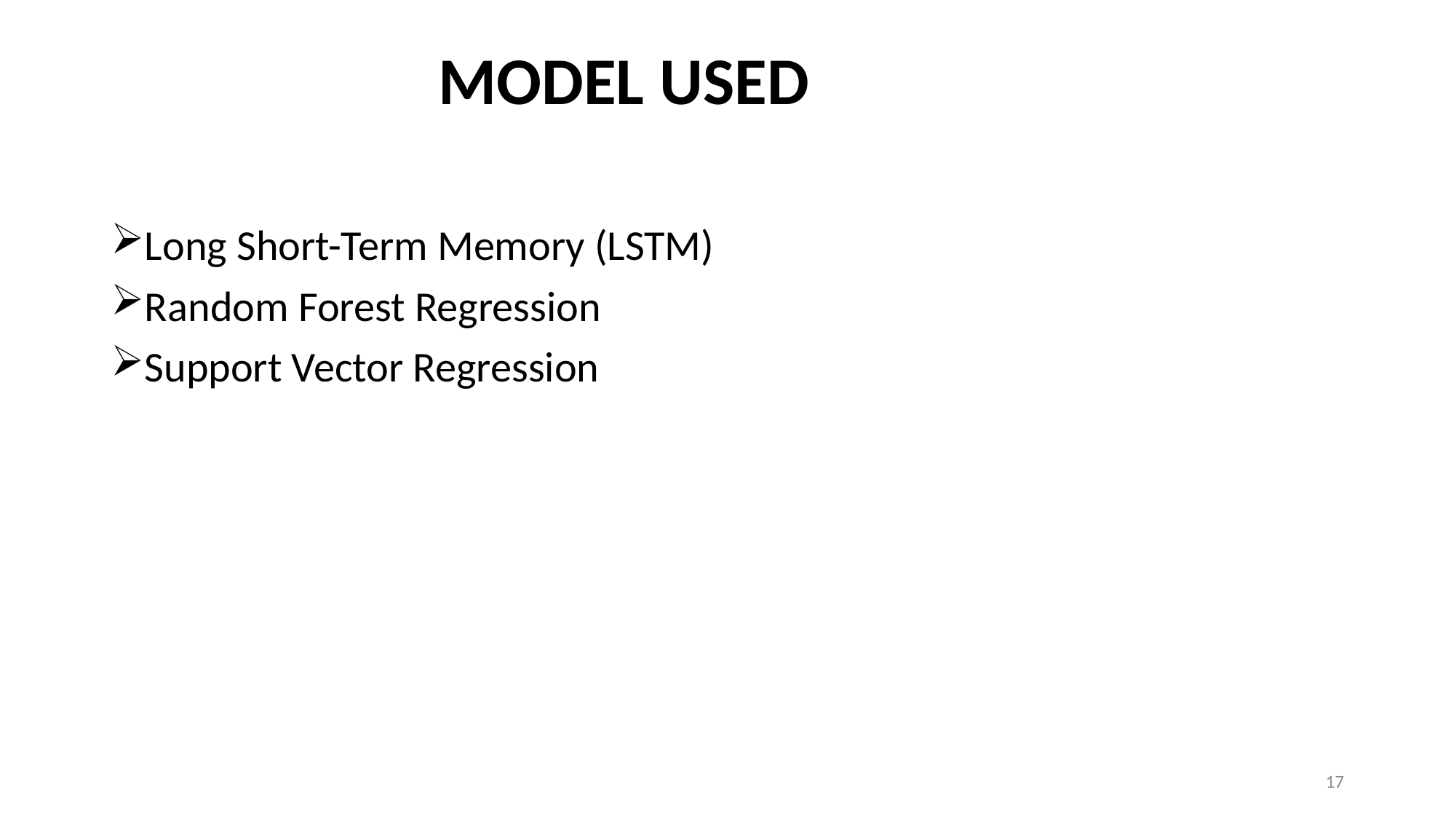

# MODEL USED
Long Short-Term Memory (LSTM)
Random Forest Regression
Support Vector Regression

17